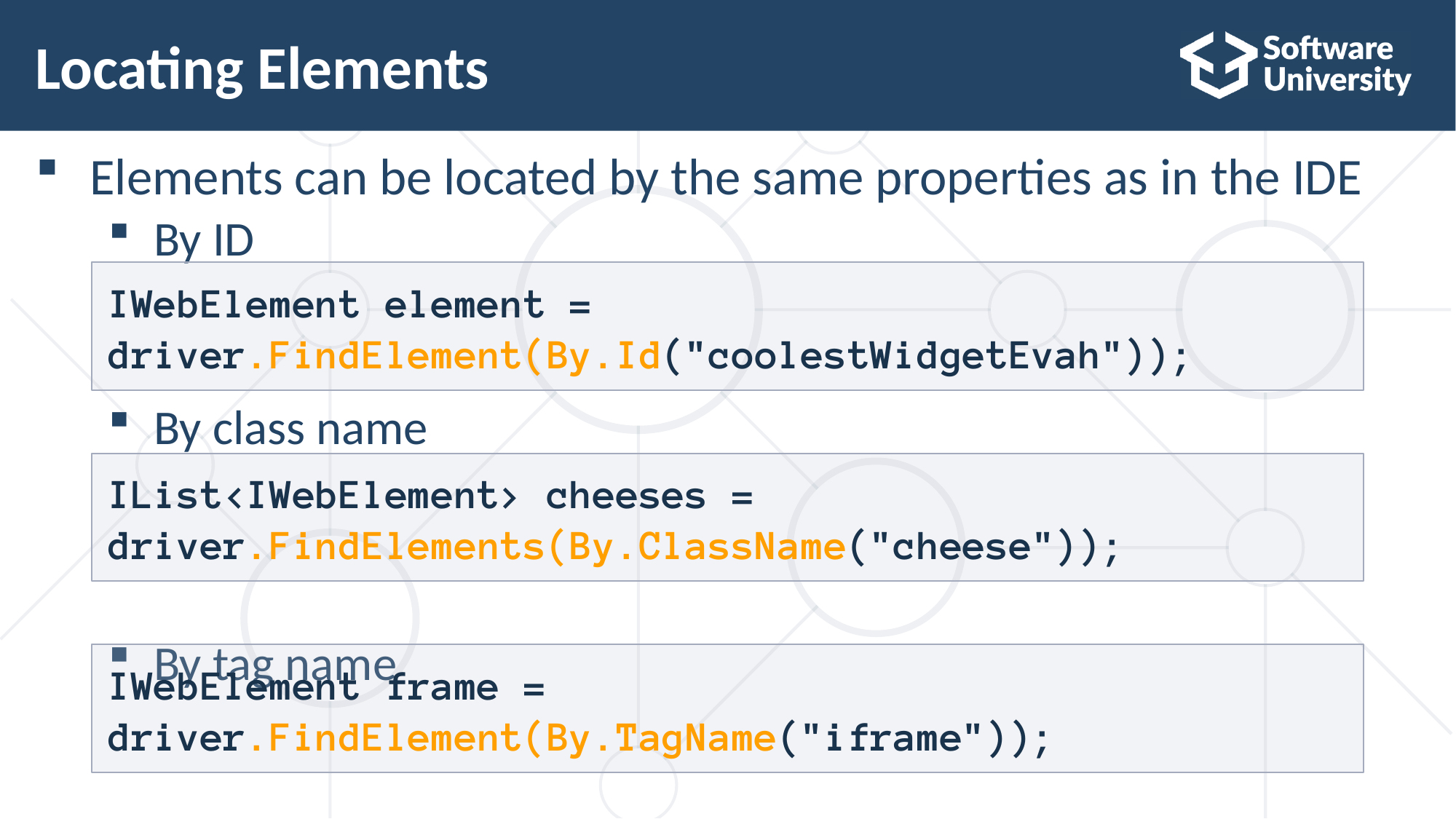

# Locating Elements
Elements can be located by the same properties as in the IDE
By ID

By class name

By tag name

IWebElement element = driver.FindElement(By.Id("coolestWidgetEvah"));
IList<IWebElement> cheeses = driver.FindElements(By.ClassName("cheese"));
IWebElement frame = driver.FindElement(By.TagName("iframe"));